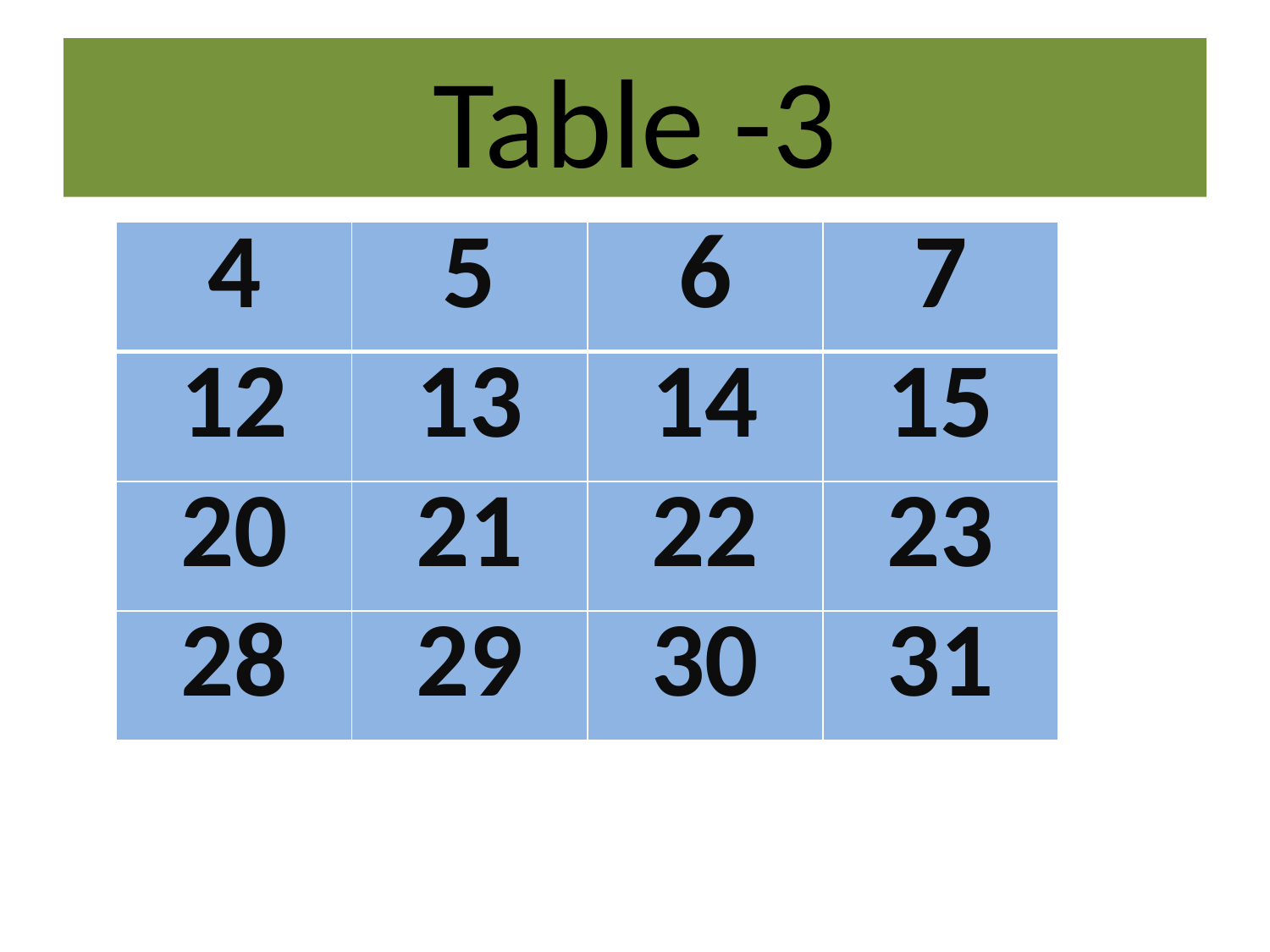

# Table -3
| 4 | 5 | 6 | 7 |
| --- | --- | --- | --- |
| 12 | 13 | 14 | 15 |
| 20 | 21 | 22 | 23 |
| 28 | 29 | 30 | 31 |